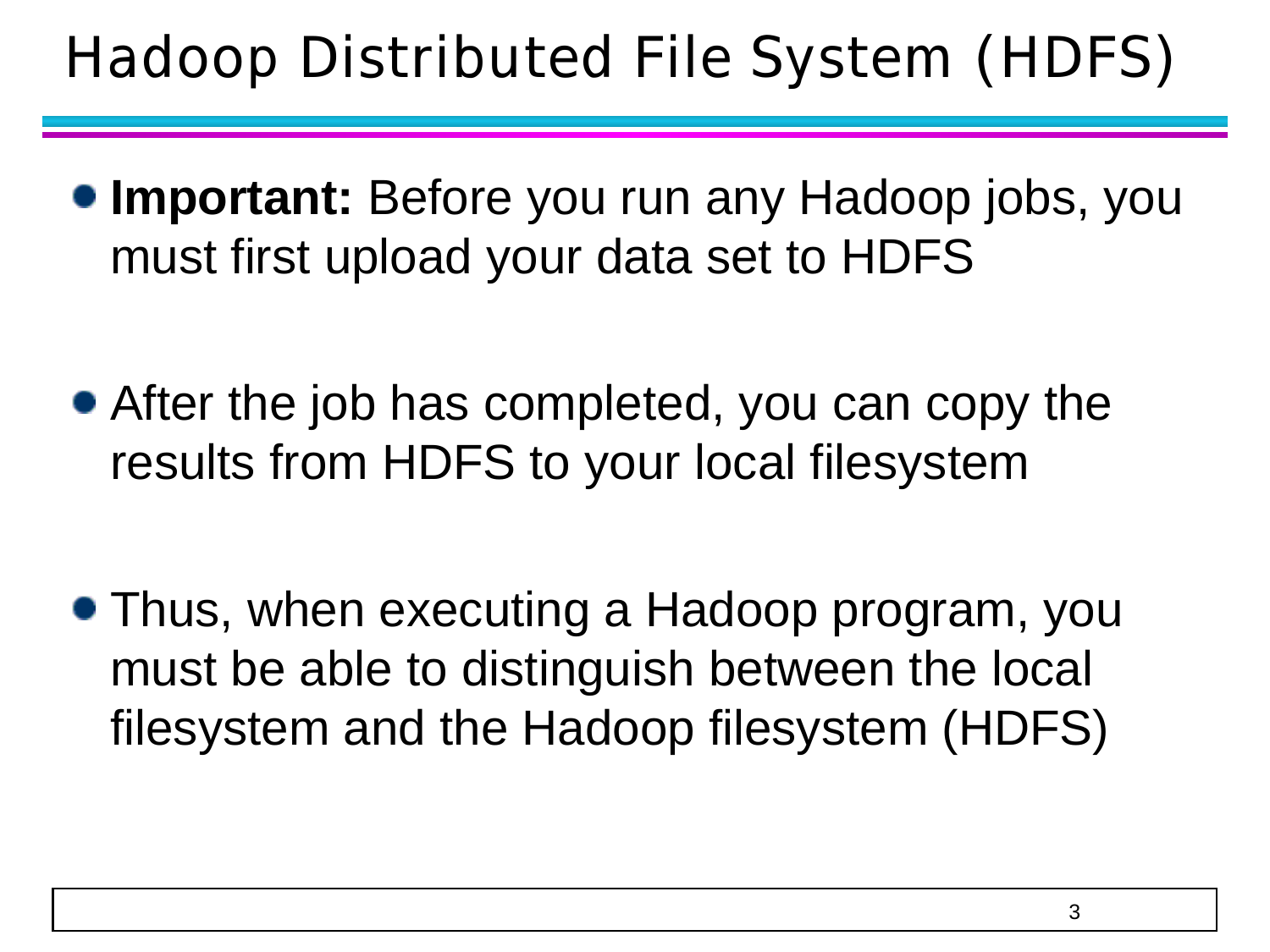

# Hadoop Distributed File System (HDFS)
Important: Before you run any Hadoop jobs, you must first upload your data set to HDFS

After the job has completed, you can copy the results from HDFS to your local filesystem

Thus, when executing a Hadoop program, you must be able to distinguish between the local filesystem and the Hadoop filesystem (HDFS)